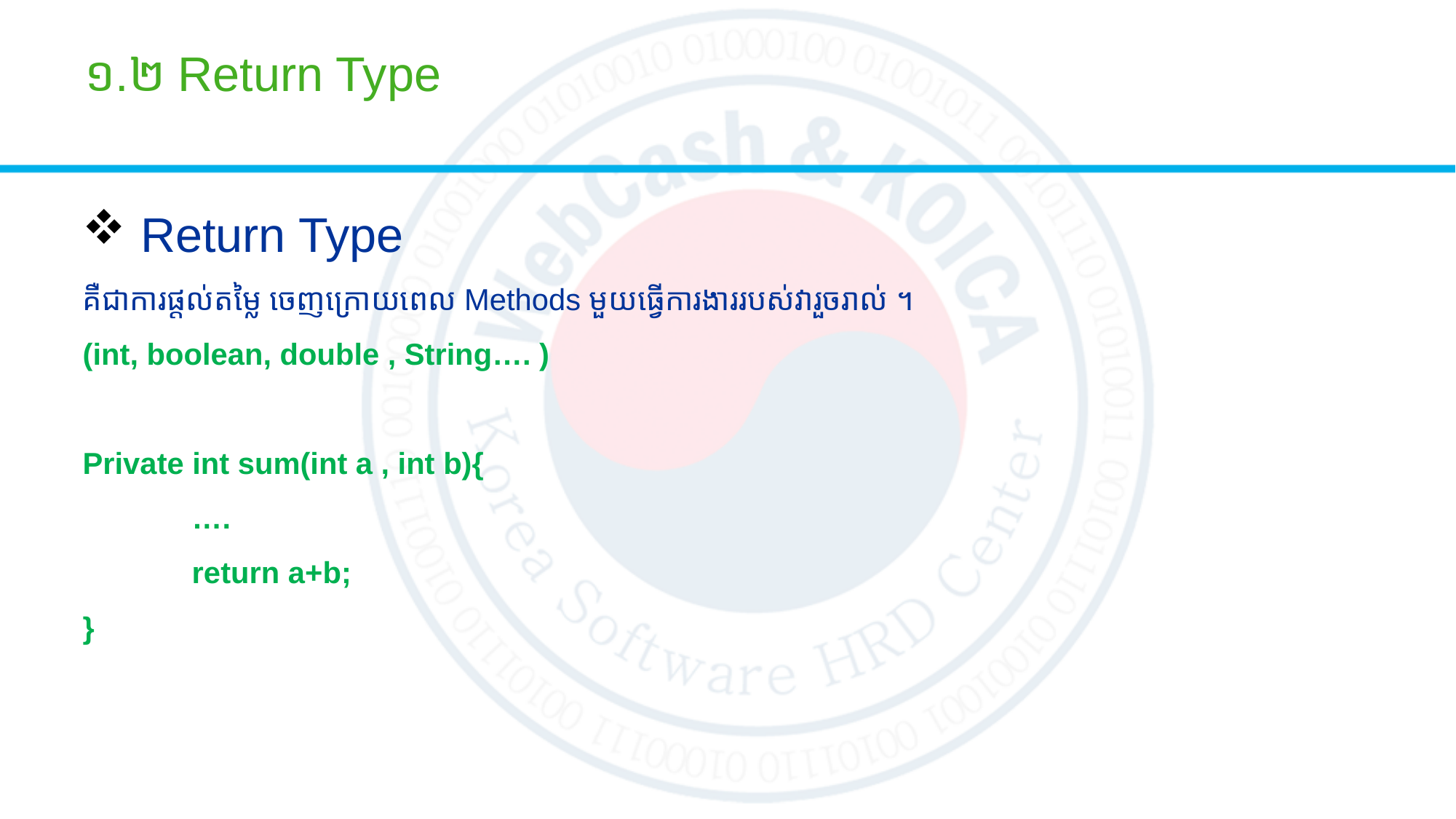

# ១.២​ Return Type
 Return Type
​គឺជាការផ្តល់តម្លៃ ចេញក្រោយពេល Methods មួយធ្វើការងាររបស់វារួចរាល់ ។
(int, boolean, double , String…. )

Private int sum(int a , int b){
	….
	return a+b;
}